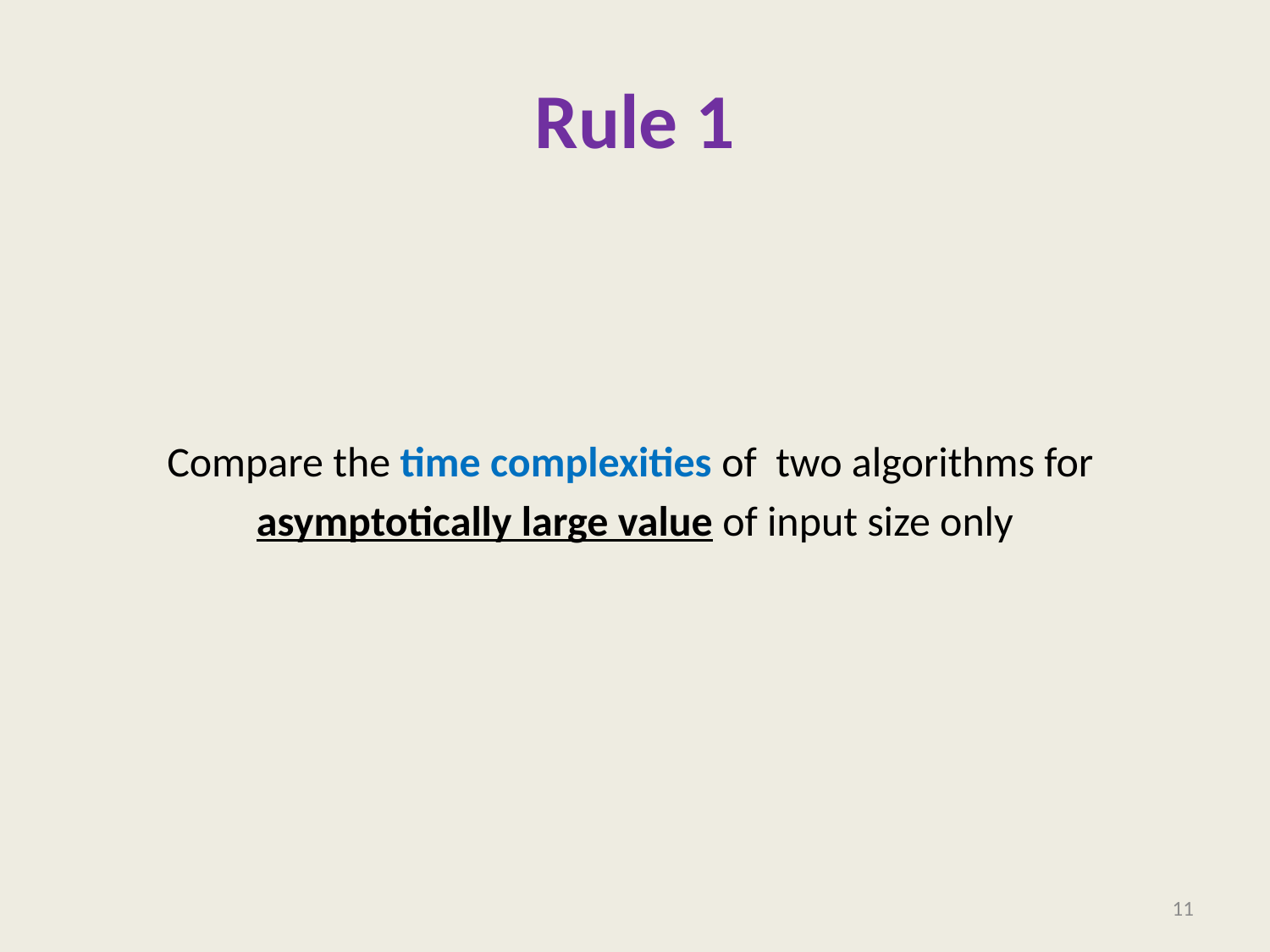

# Rule 1

Compare the time complexities of  two algorithms for
asymptotically large value of input size only
11